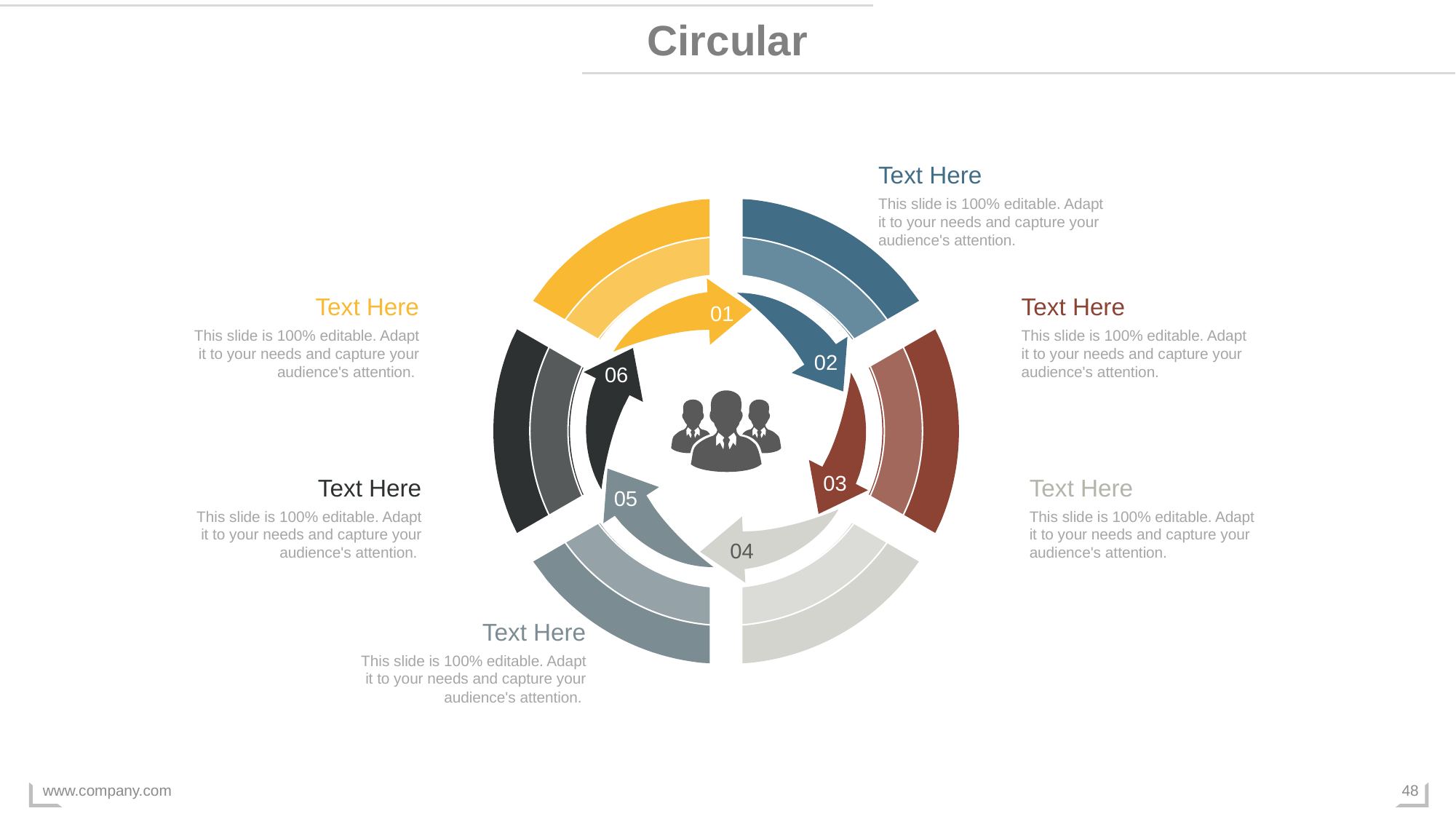

Circular
Text Here
This slide is 100% editable. Adapt it to your needs and capture your audience's attention.
Text Here
This slide is 100% editable. Adapt it to your needs and capture your audience's attention.
Text Here
This slide is 100% editable. Adapt it to your needs and capture your audience's attention.
Text Here
This slide is 100% editable. Adapt it to your needs and capture your audience's attention.
Text Here
This slide is 100% editable. Adapt it to your needs and capture your audience's attention.
Text Here
This slide is 100% editable. Adapt it to your needs and capture your audience's attention.

01
02
06
03
05
04

www.company.com
48